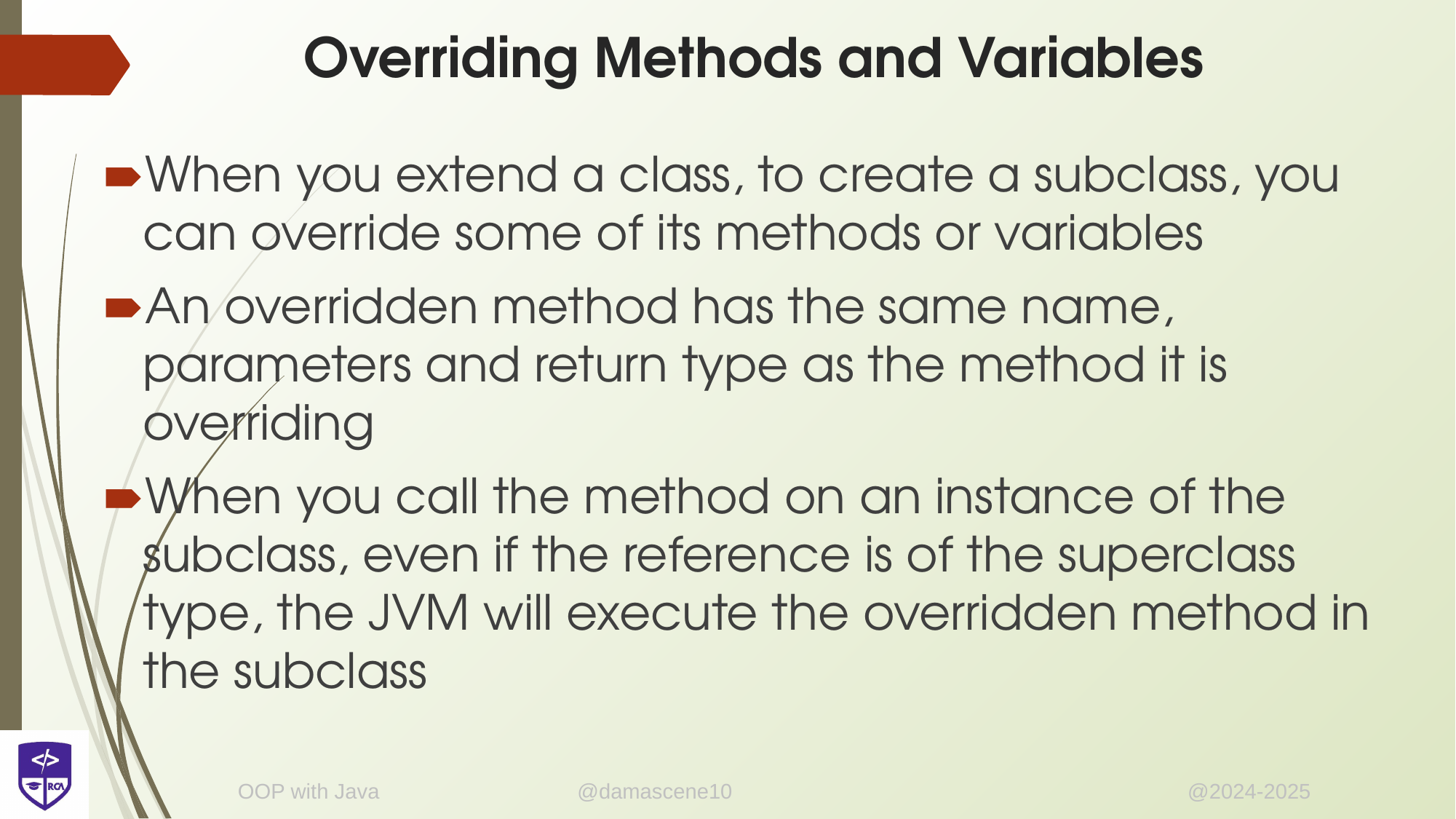

# Overriding Methods and Variables
When you extend a class, to create a subclass, you can override some of its methods or variables
An overridden method has the same name, parameters and return type as the method it is overriding
When you call the method on an instance of the subclass, even if the reference is of the superclass type, the JVM will execute the overridden method in the subclass